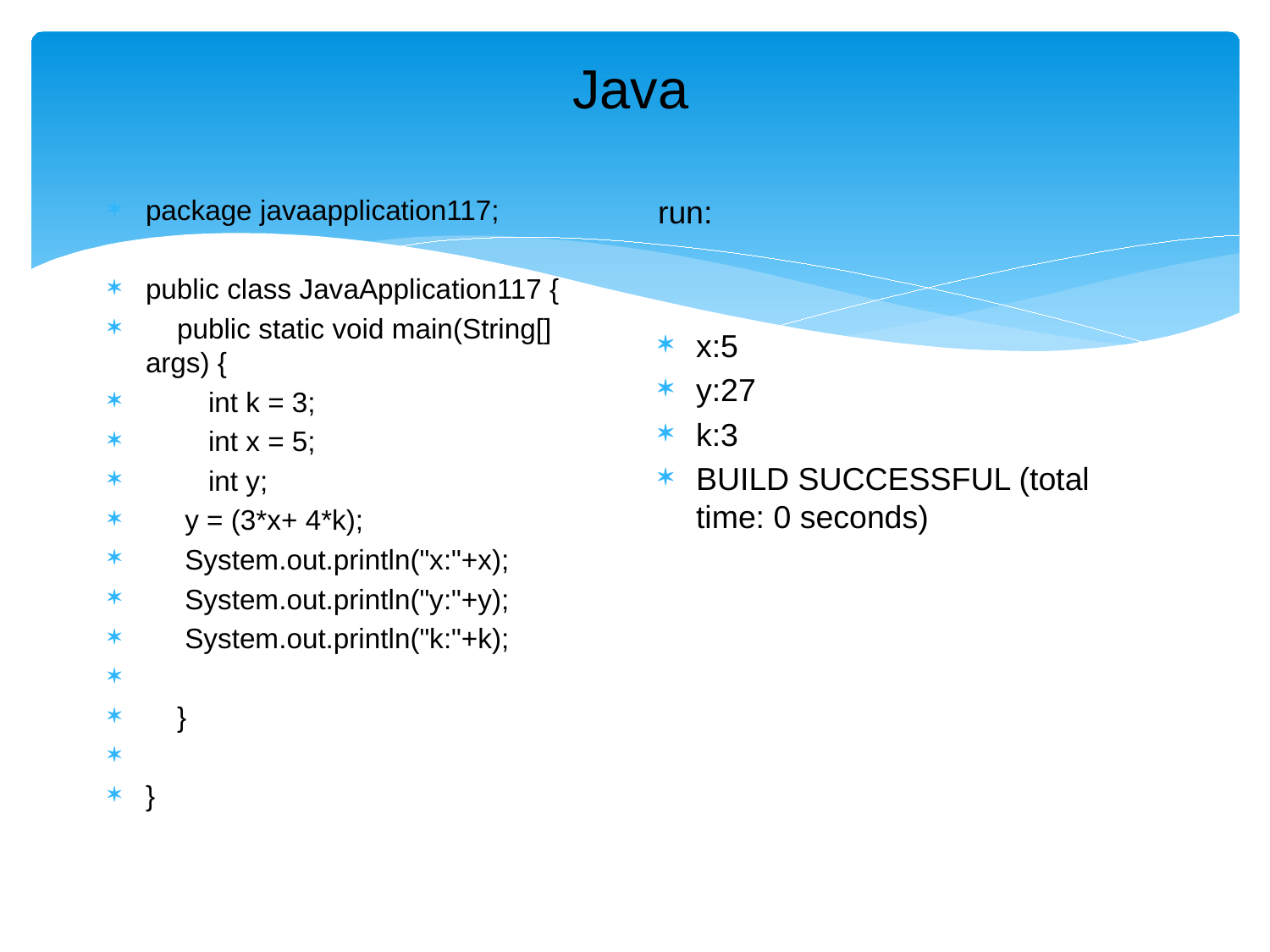

# Java
package javaapplication117;

public class JavaApplication117 {
    public static void main(String[] args) {
        int k = 3;
        int x = 5;
        int y;
     y = (3*x+ 4*k);
     System.out.println("x:"+x);
     System.out.println("y:"+y);
     System.out.println("k:"+k);

    }

}

run:

x:5
y:27
k:3
BUILD SUCCESSFUL (total time: 0 seconds)